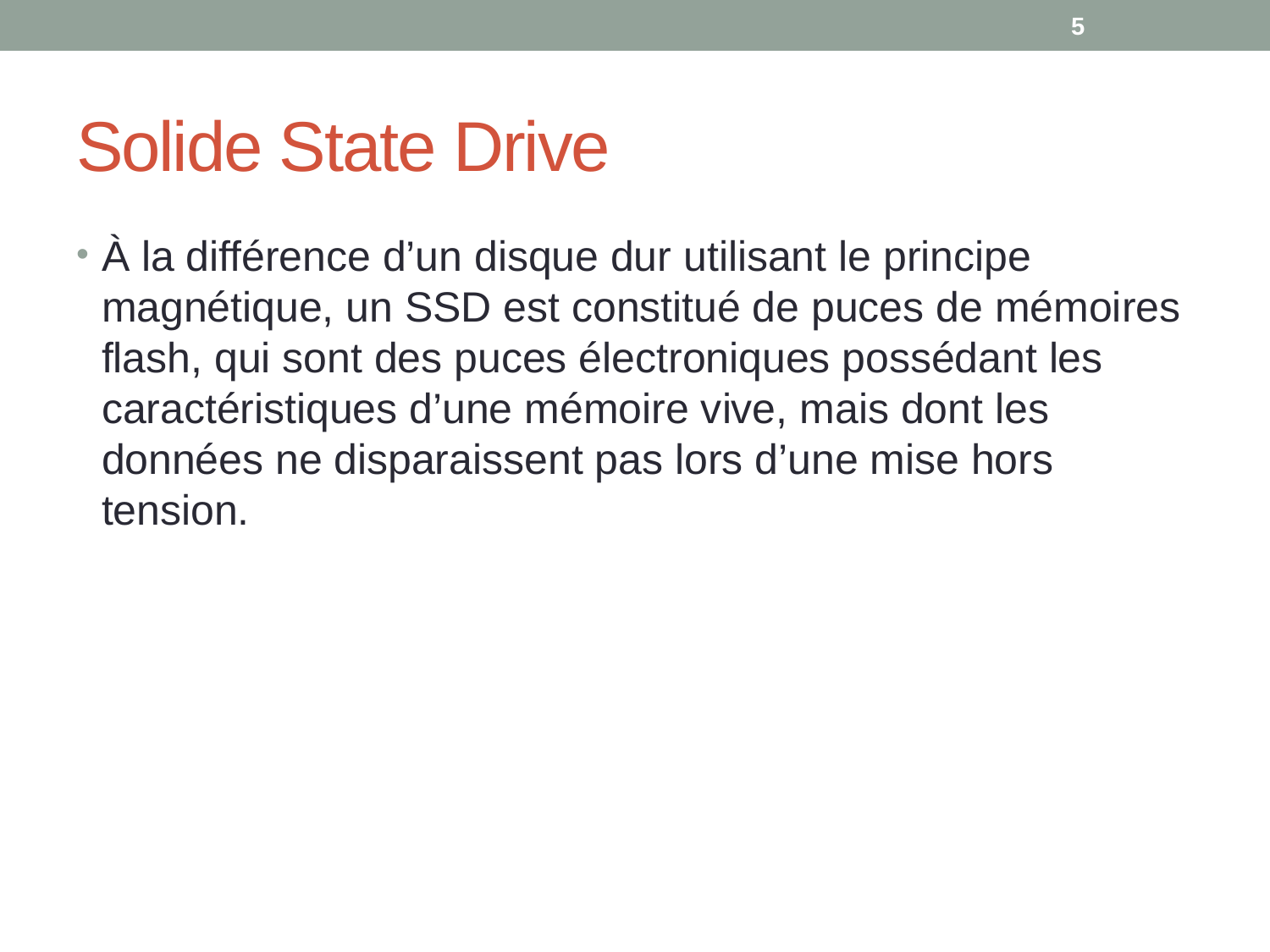

5
# Solide State Drive
À la différence d’un disque dur utilisant le principe magnétique, un SSD est constitué de puces de mémoires flash, qui sont des puces électroniques possédant les caractéristiques d’une mémoire vive, mais dont les données ne disparaissent pas lors d’une mise hors tension.